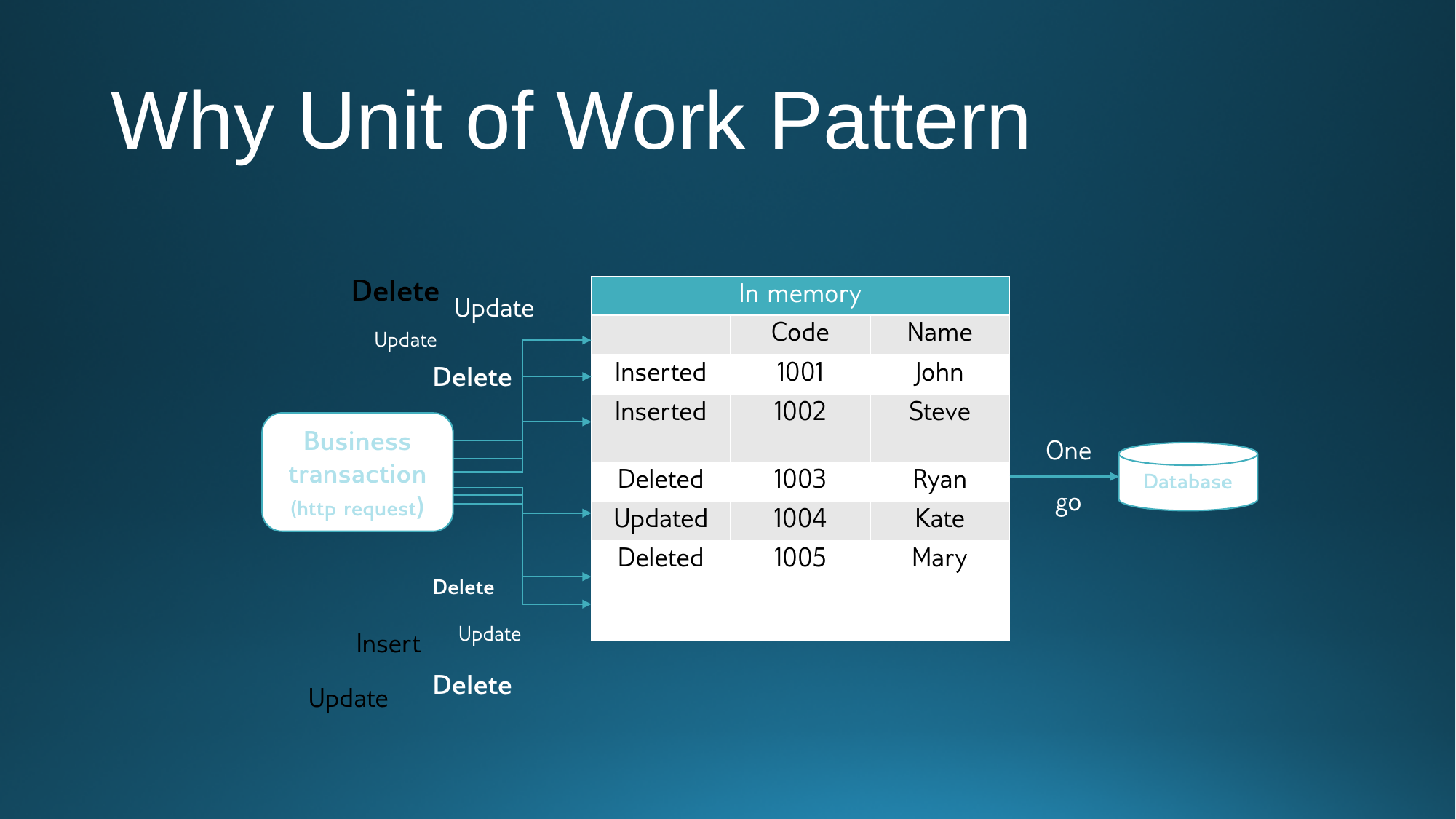

# Why Unit of Work Pattern

Delete
| In memory |  |  |
| --- | --- | --- |
|  | Code | Name |
| Inserted | 1001 | John |
| Inserted | 1002 | Steve |
| Deleted | 1003 | Ryan |
| Updated | 1004 | Kate |
| Deleted | 1005 | Mary |
Update
Update
Delete
Business transaction (http request)
One
Database
go
Delete
Update
Insert
Delete
Update